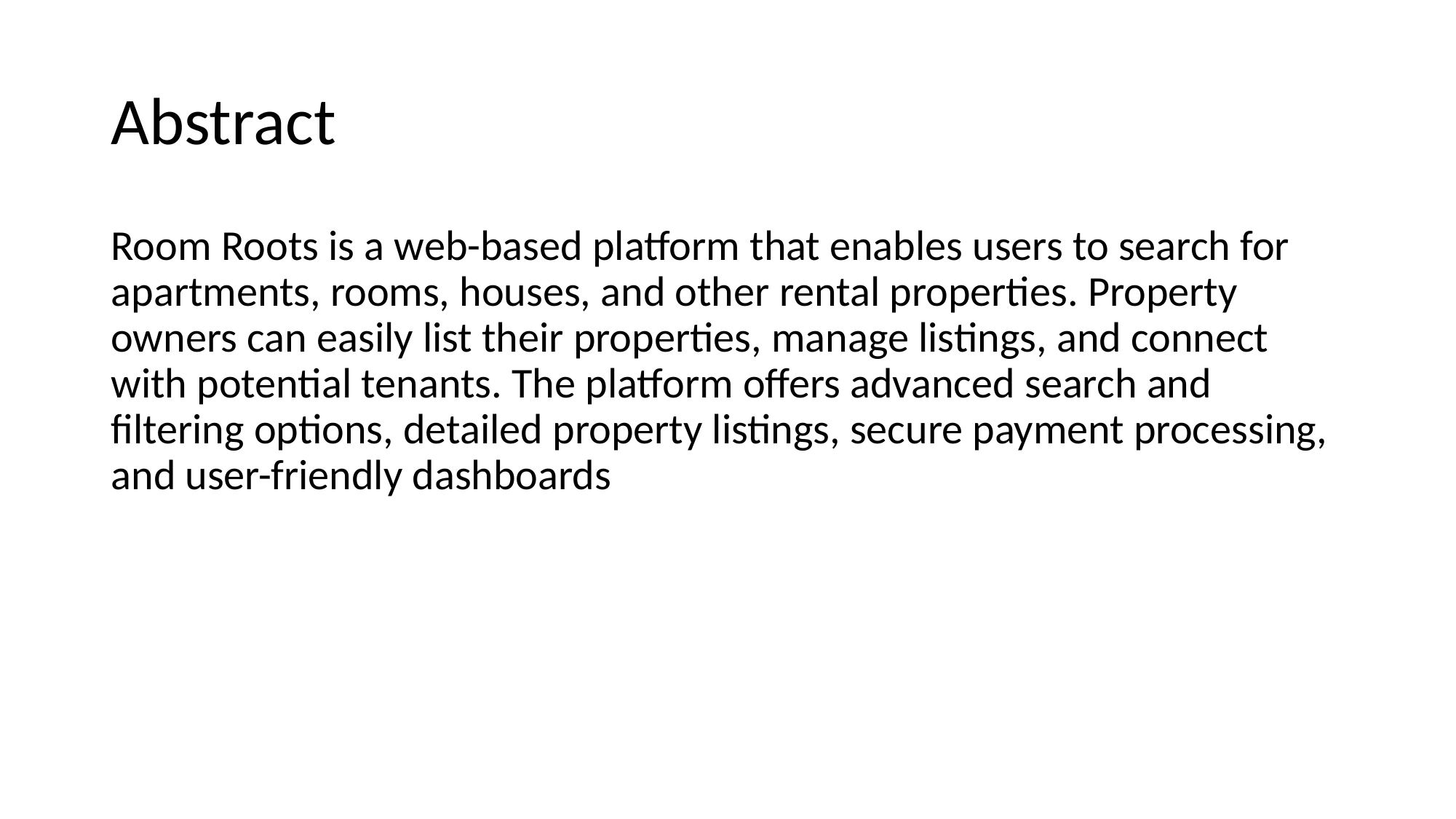

# Abstract
Room Roots is a web-based platform that enables users to search for apartments, rooms, houses, and other rental properties. Property owners can easily list their properties, manage listings, and connect with potential tenants. The platform offers advanced search and filtering options, detailed property listings, secure payment processing, and user-friendly dashboards